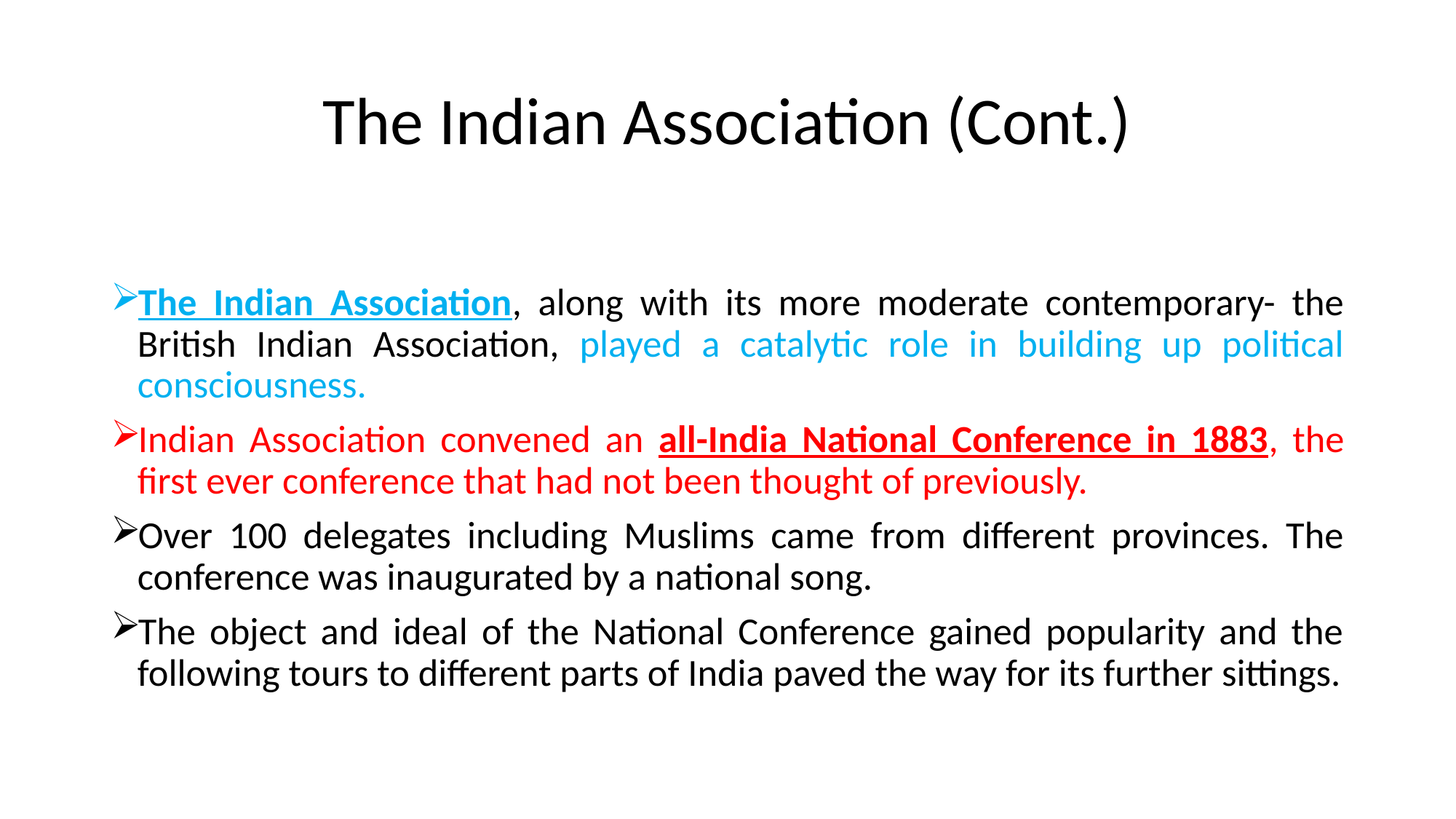

# The Indian Association (Cont.)

The Indian Association, along with its more moderate contemporary- the British Indian Association, played a catalytic role in building up political consciousness.
Indian Association convened an all-India National Conference in 1883, the first ever conference that had not been thought of previously.
Over 100 delegates including Muslims came from different provinces. The conference was inaugurated by a national song.
The object and ideal of the National Conference gained popularity and the following tours to different parts of India paved the way for its further sittings.